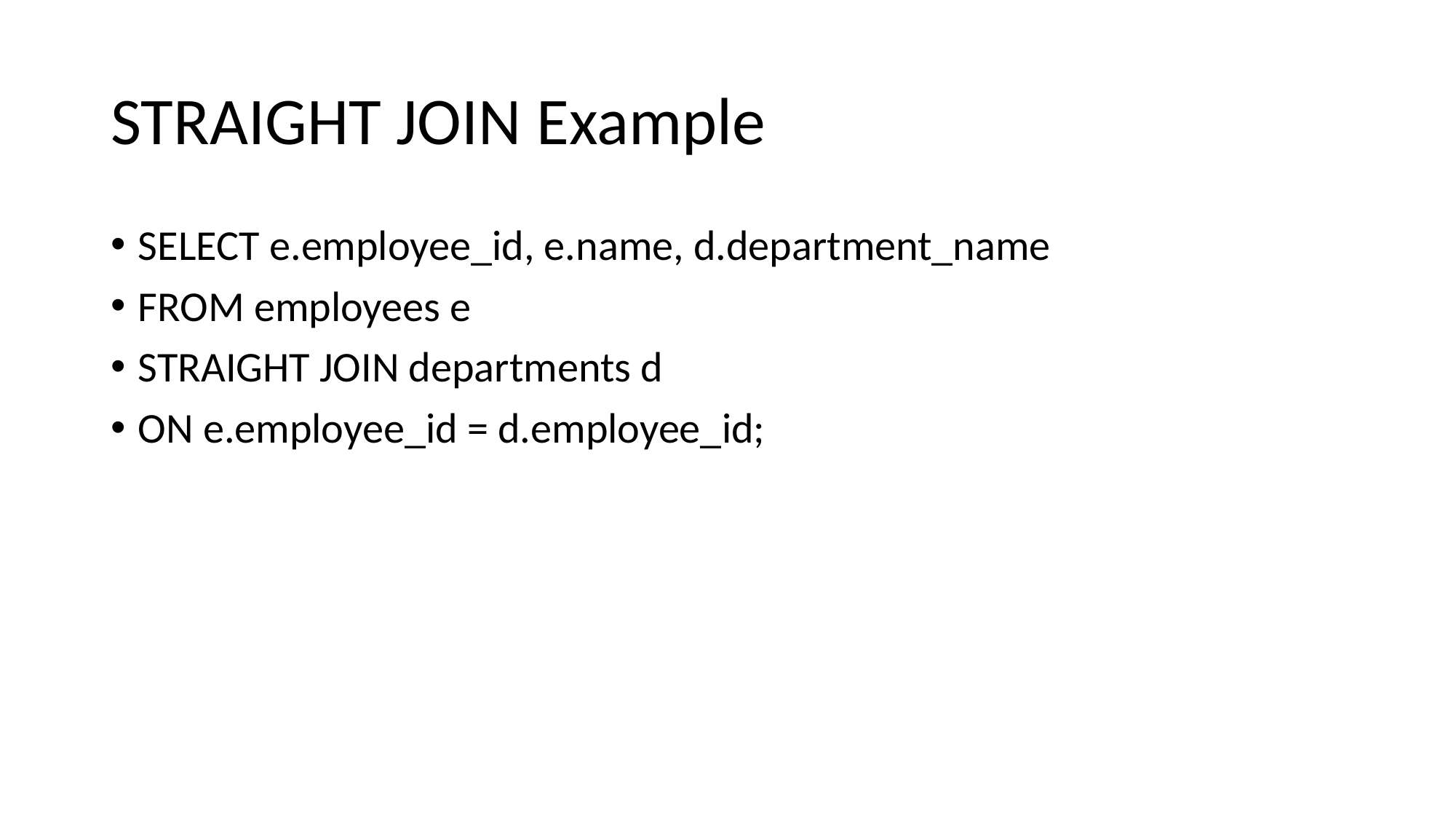

# STRAIGHT JOIN Example
SELECT e.employee_id, e.name, d.department_name
FROM employees e
STRAIGHT JOIN departments d
ON e.employee_id = d.employee_id;